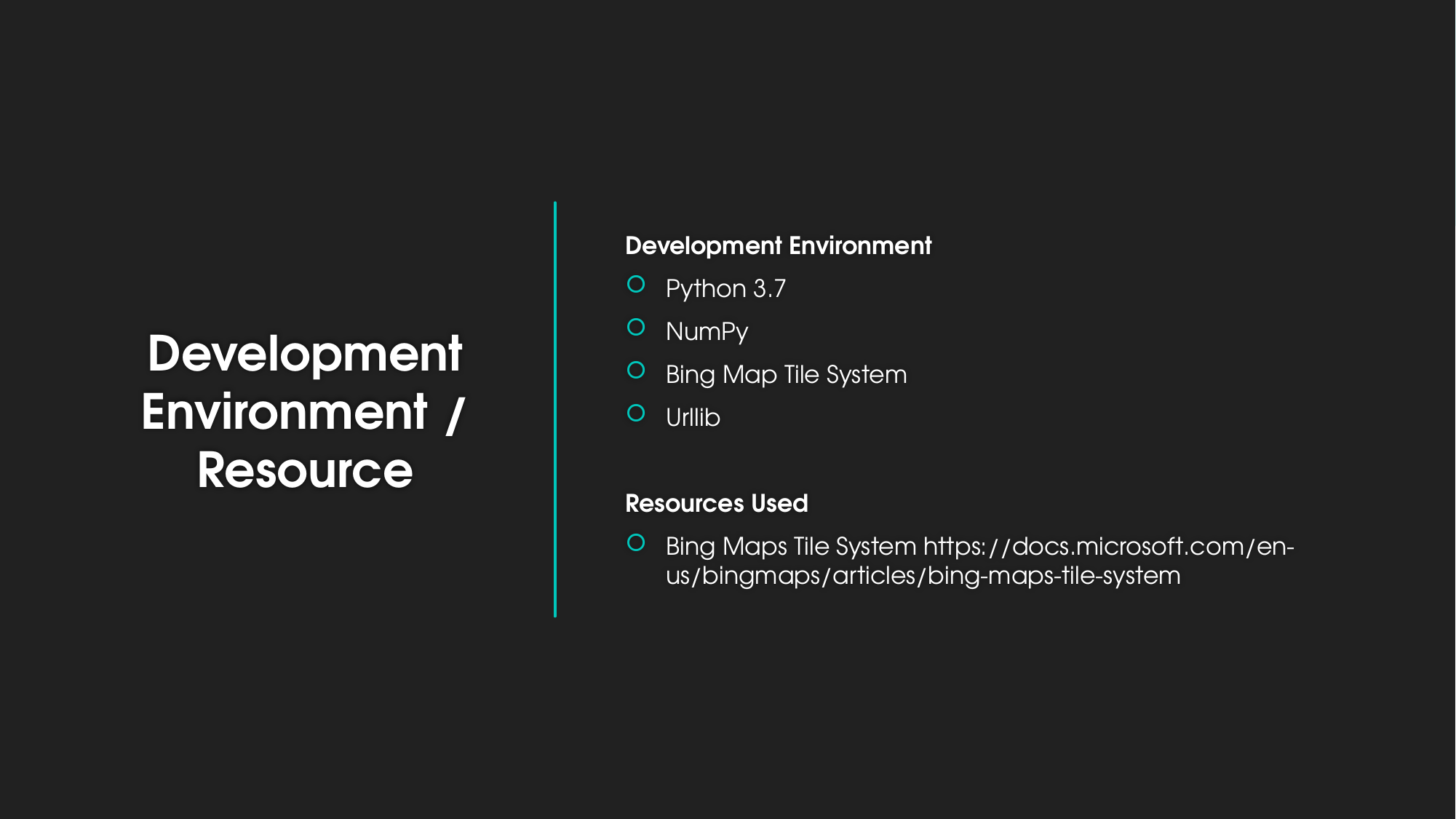

Development Environment
Python 3.7
NumPy
Bing Map Tile System
Urllib

Resources Used
Bing Maps Tile System https://docs.microsoft.com/en-us/bingmaps/articles/bing-maps-tile-system
# Development Environment / Resource